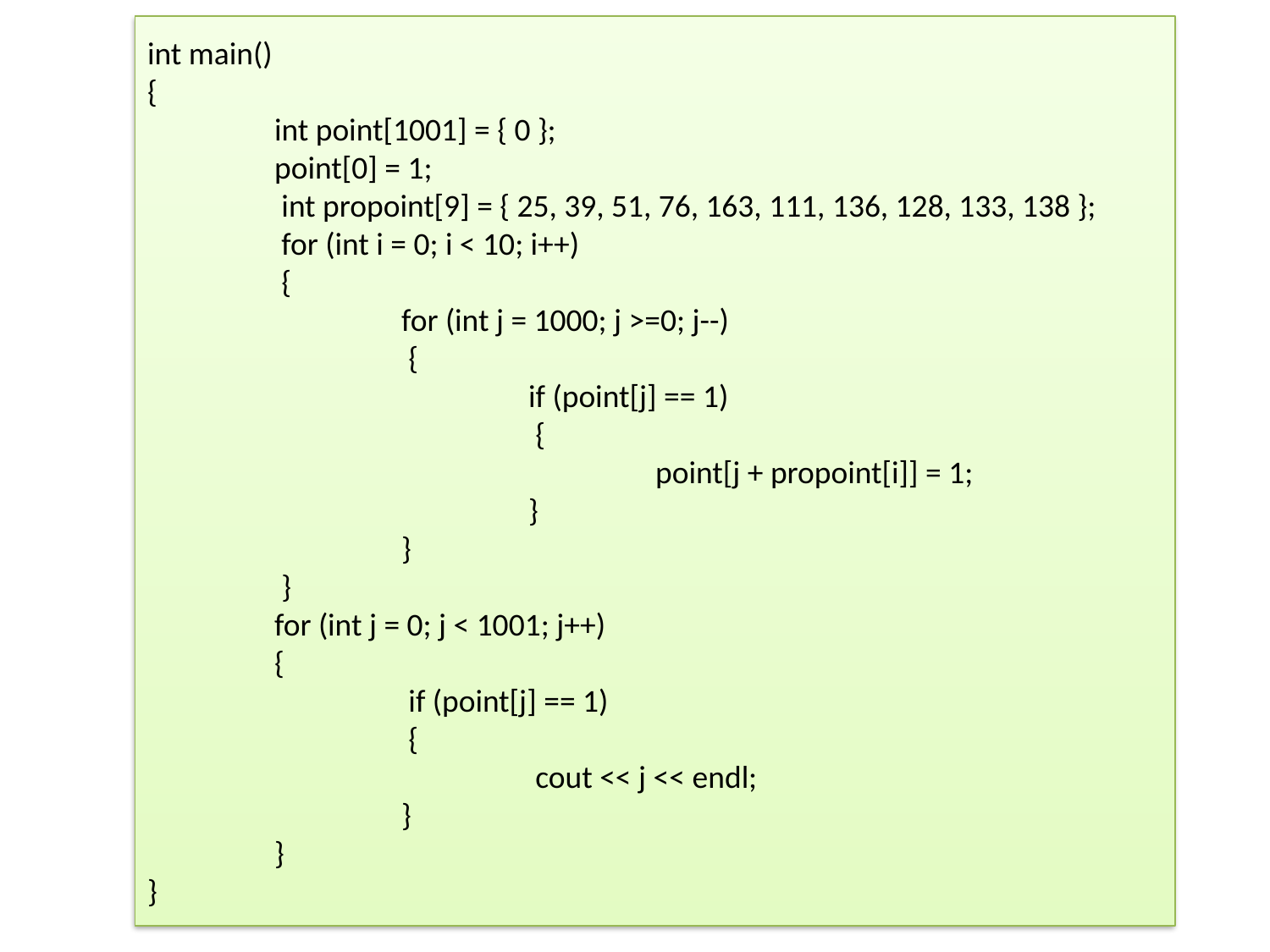

int main()
{
	int point[1001] = { 0 };
	point[0] = 1;
	 int propoint[9] = { 25, 39, 51, 76, 163, 111, 136, 128, 133, 138 };
	 for (int i = 0; i < 10; i++)
	 {
		for (int j = 1000; j >=0; j--)
		 {
			if (point[j] == 1)
			 {
				point[j + propoint[i]] = 1;
			}
		}
	 }
	for (int j = 0; j < 1001; j++)
	{
		 if (point[j] == 1)
		 {
			 cout << j << endl;
		}
	}
}